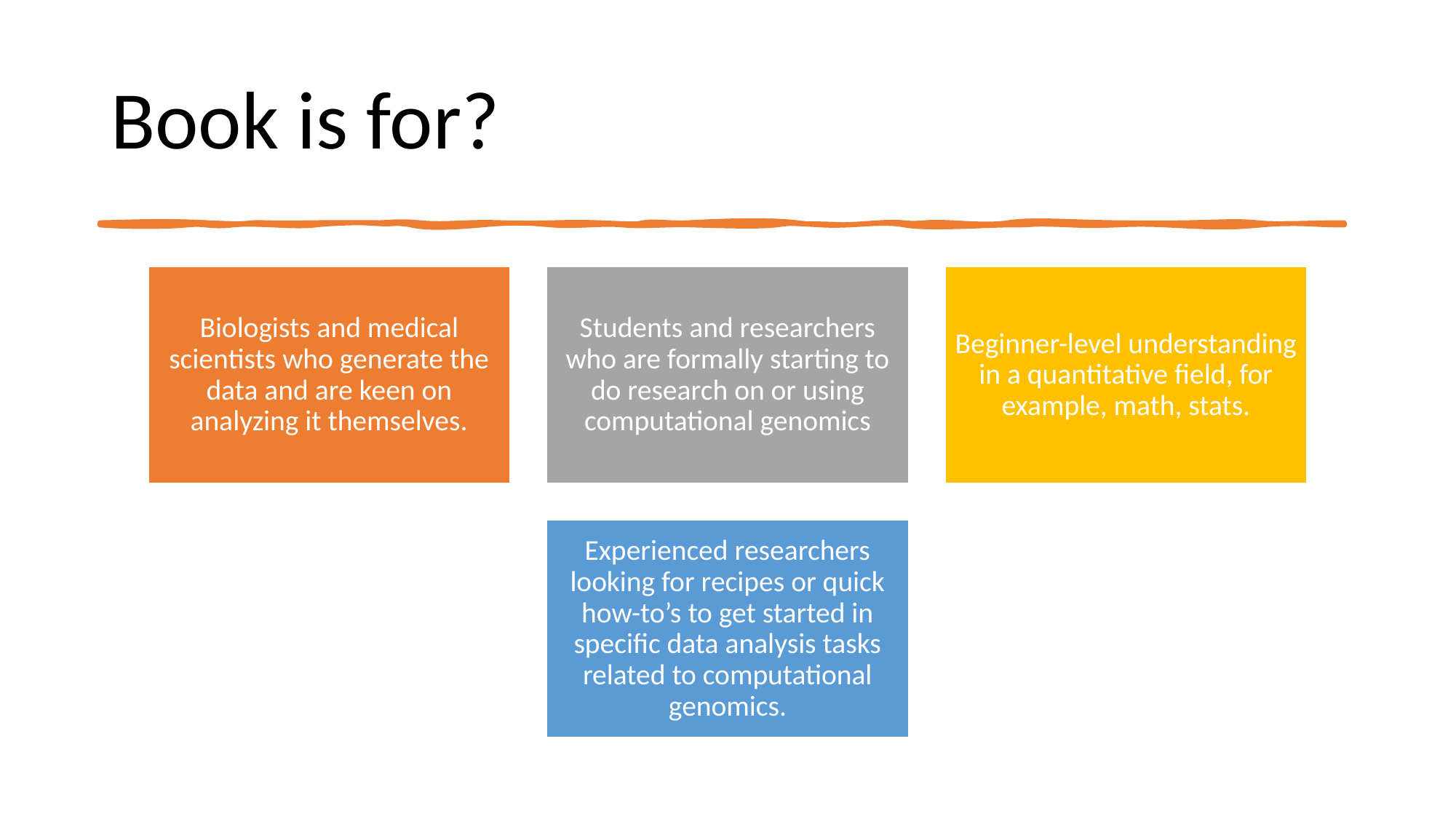

# Book is for?

Biologists and medical scientists who generate the data and are keen on analyzing it themselves.
Students and researchers who are formally starting to do research on or using computational genomics
Beginner-level understanding in a quantitative field, for example, math, stats.
Experienced researchers looking for recipes or quick how-to’s to get started in specific data analysis tasks related to computational genomics.